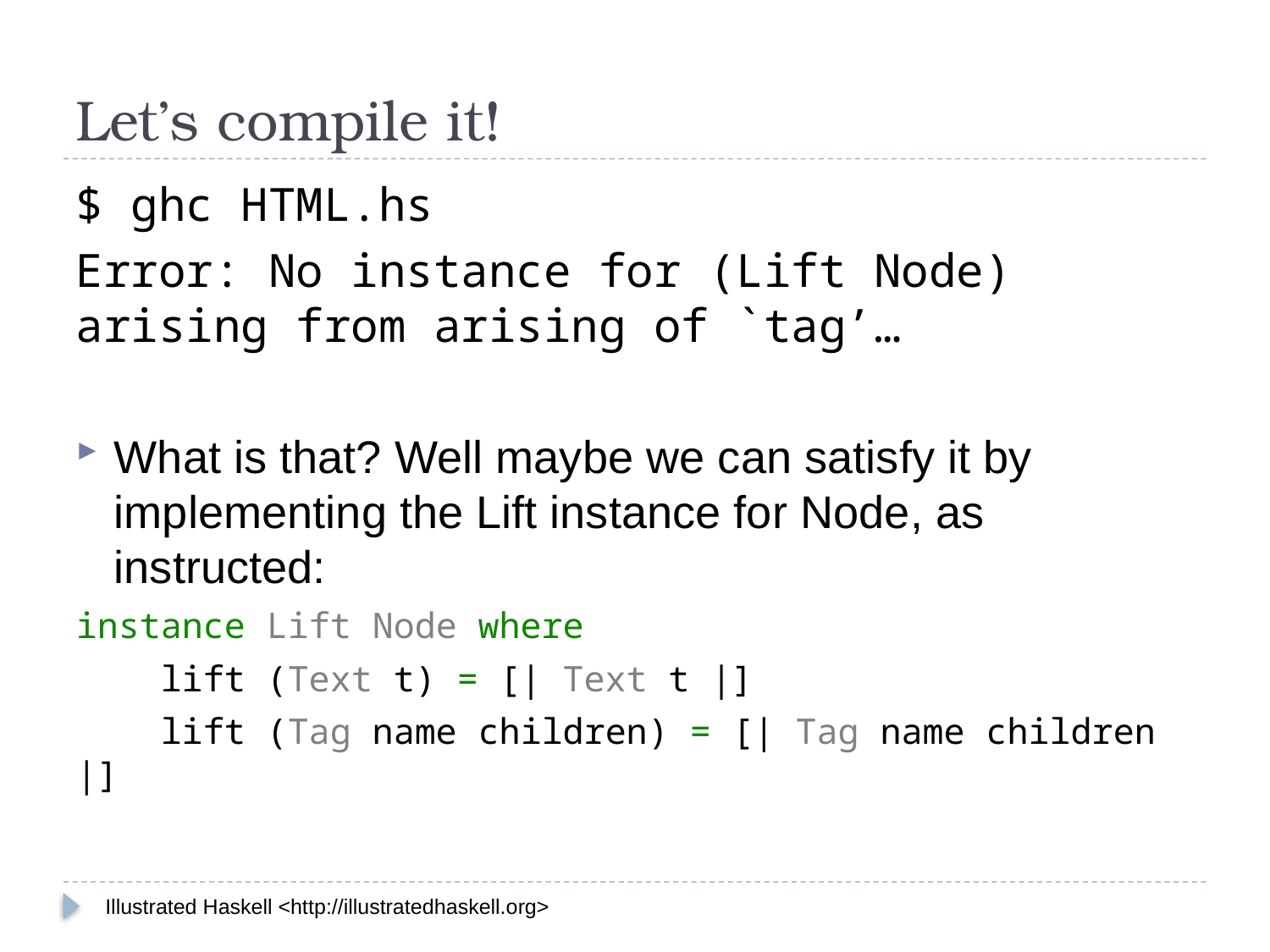

# Let’s compile it!
$ ghc HTML.hs
Error: No instance for (Lift Node) arising from arising of `tag’…

What is that? Well maybe we can satisfy it by implementing the Lift instance for Node, as instructed:
instance Lift Node where
    lift (Text t) = [| Text t |]
    lift (Tag name children) = [| Tag name children |]